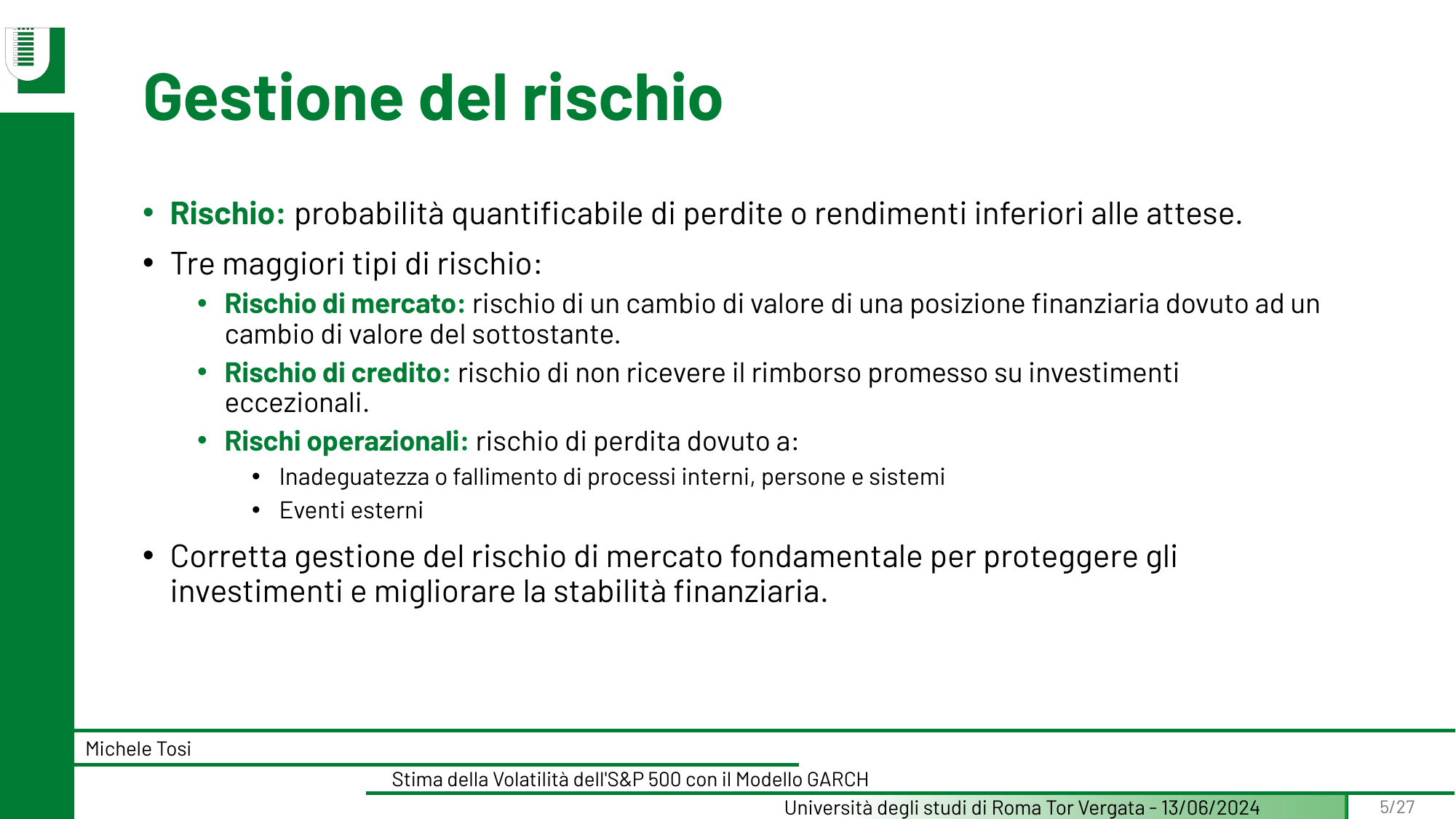

# Gestione del rischio
Rischio: probabilità quantificabile di perdite o rendimenti inferiori alle attese.
Tre maggiori tipi di rischio:
Rischio di mercato: rischio di un cambio di valore di una posizione finanziaria dovuto ad un cambio di valore del sottostante.
Rischio di credito: rischio di non ricevere il rimborso promesso su investimenti eccezionali.
Rischi operazionali: rischio di perdita dovuto a:
Inadeguatezza o fallimento di processi interni, persone e sistemi
Eventi esterni
Corretta gestione del rischio di mercato fondamentale per proteggere gli investimenti e migliorare la stabilità finanziaria.
5/27